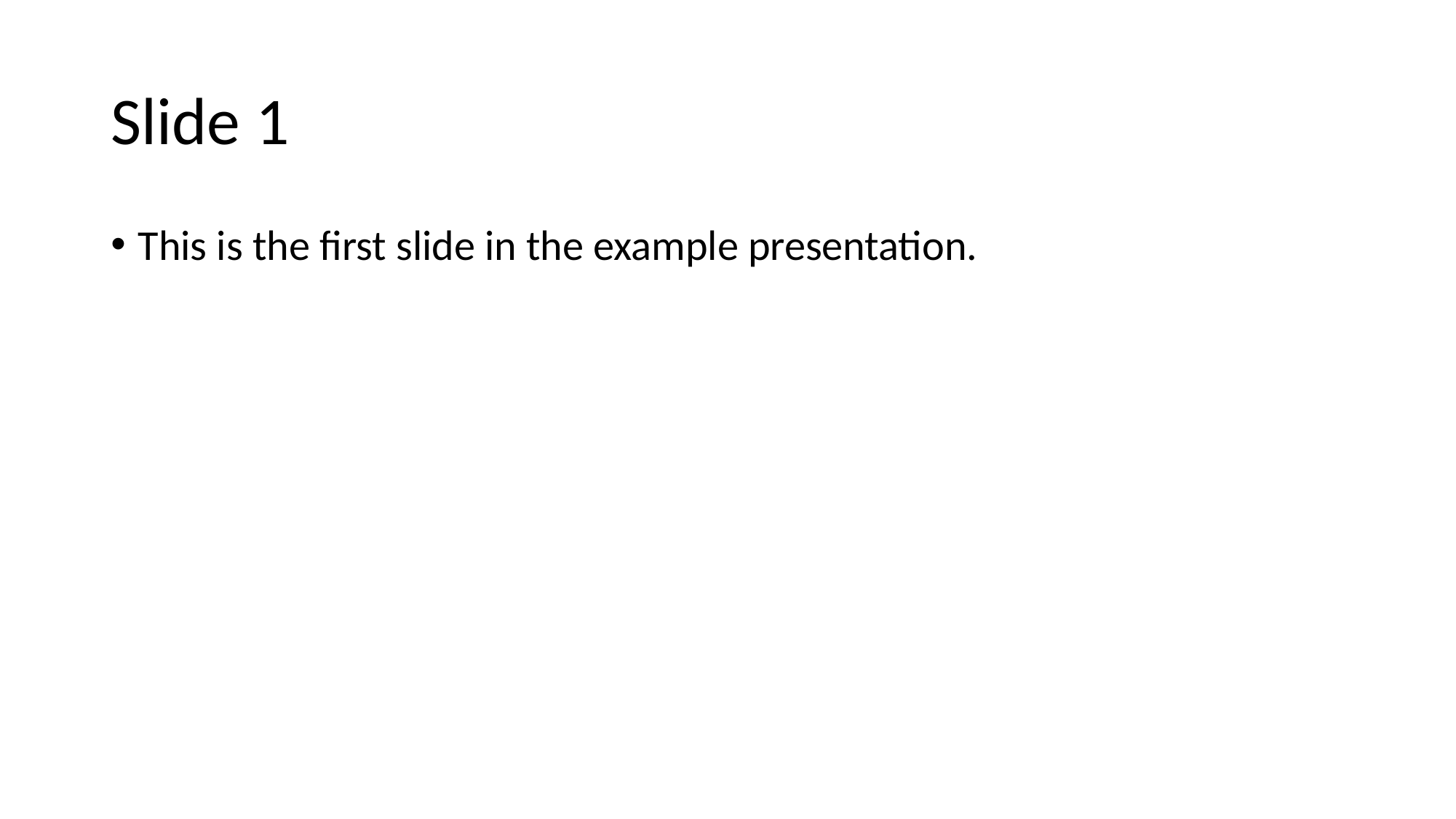

# Slide 1
This is the first slide in the example presentation.